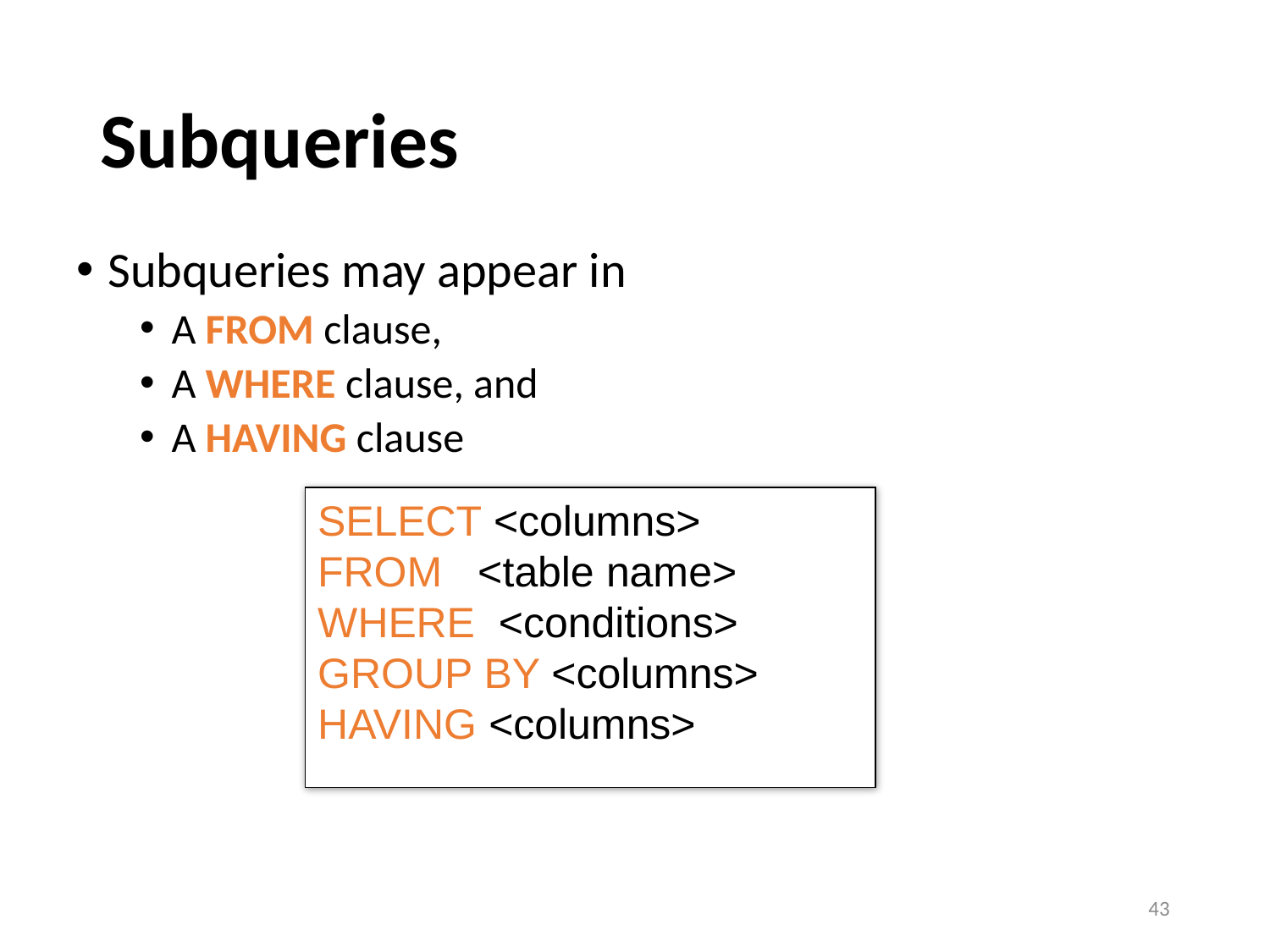

# Subqueries
Subqueries may appear in
A FROM clause,
A WHERE clause, and
A HAVING clause

SELECT <columns>
FROM   <table name>
WHERE  <conditions>
GROUP BY <columns>
HAVING <columns>

43